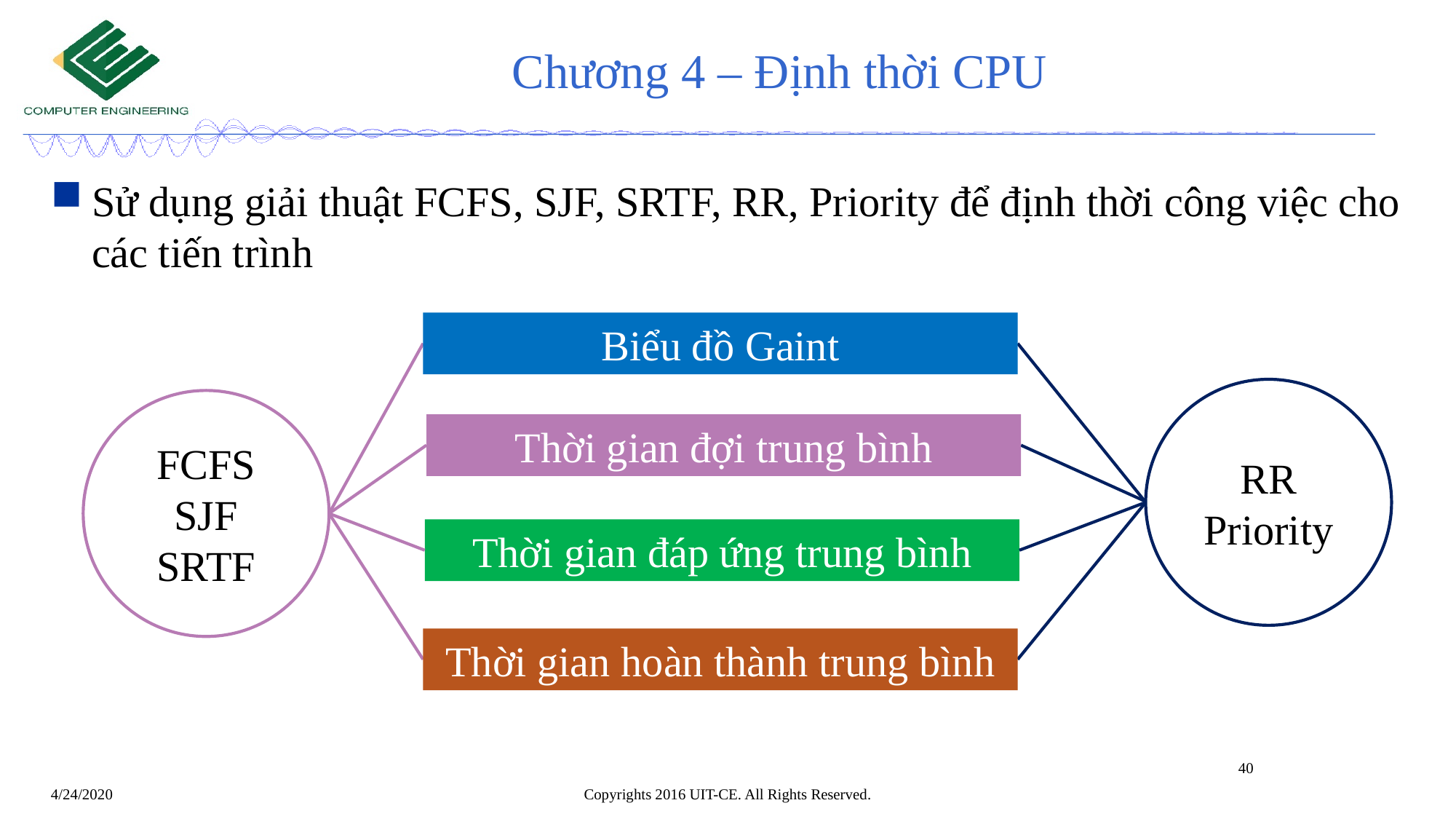

# Chương 4 – Định thời CPU
Sử dụng giải thuật FCFS, SJF, SRTF, RR, Priority để định thời công việc cho các tiến trình
Biểu đồ Gaint
RR
Priority
FCFS
SJF
SRTF
Thời gian đợi trung bình
Thời gian đáp ứng trung bình
Thời gian hoàn thành trung bình
40
Copyrights 2016 UIT-CE. All Rights Reserved.
4/24/2020